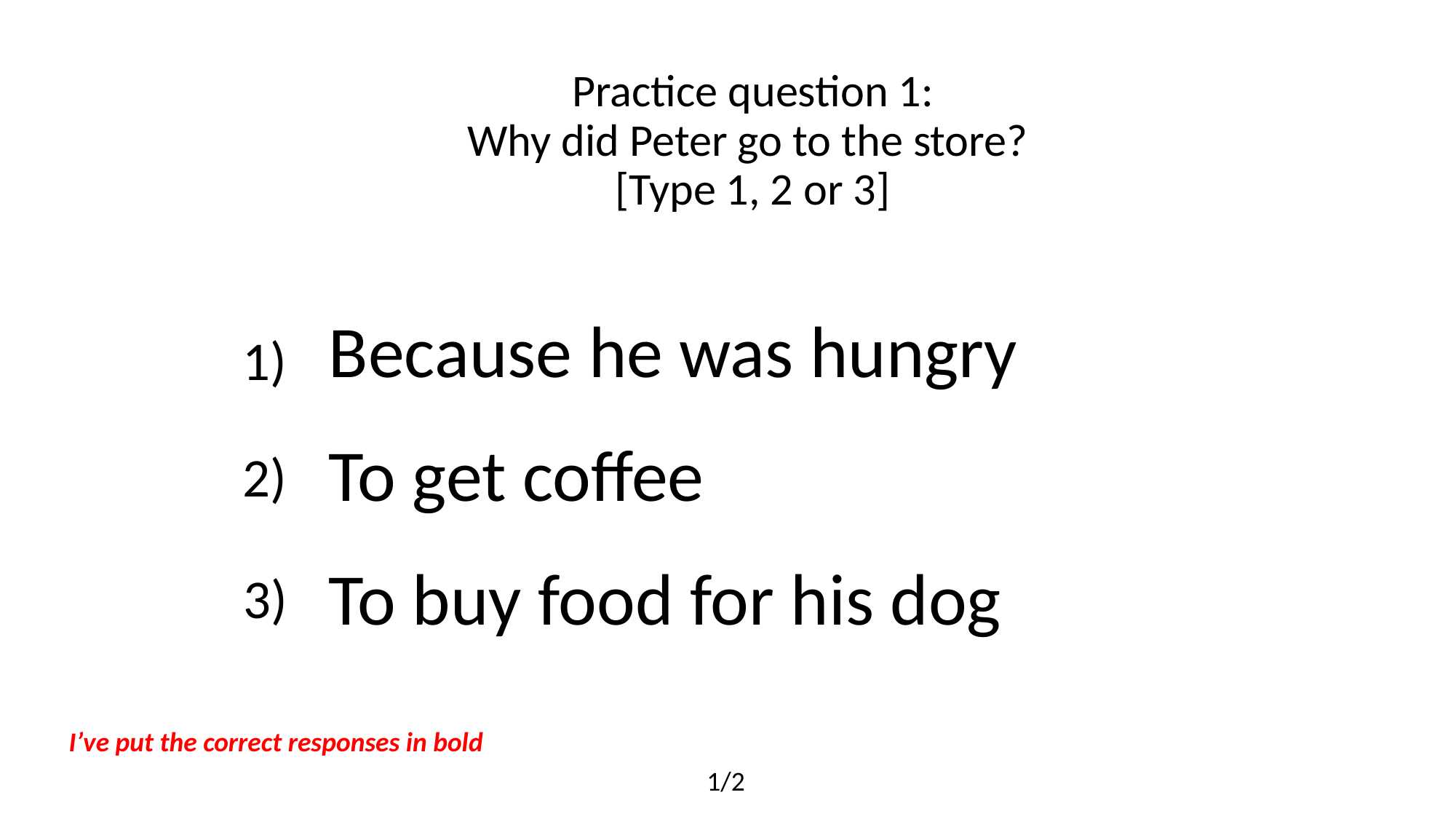

# Practice question 1: Why did Peter go to the store? [Type 1, 2 or 3]
Because he was hungry
1)
To get coffee
2)
To buy food for his dog
3)
I’ve put the correct responses in bold
1/2